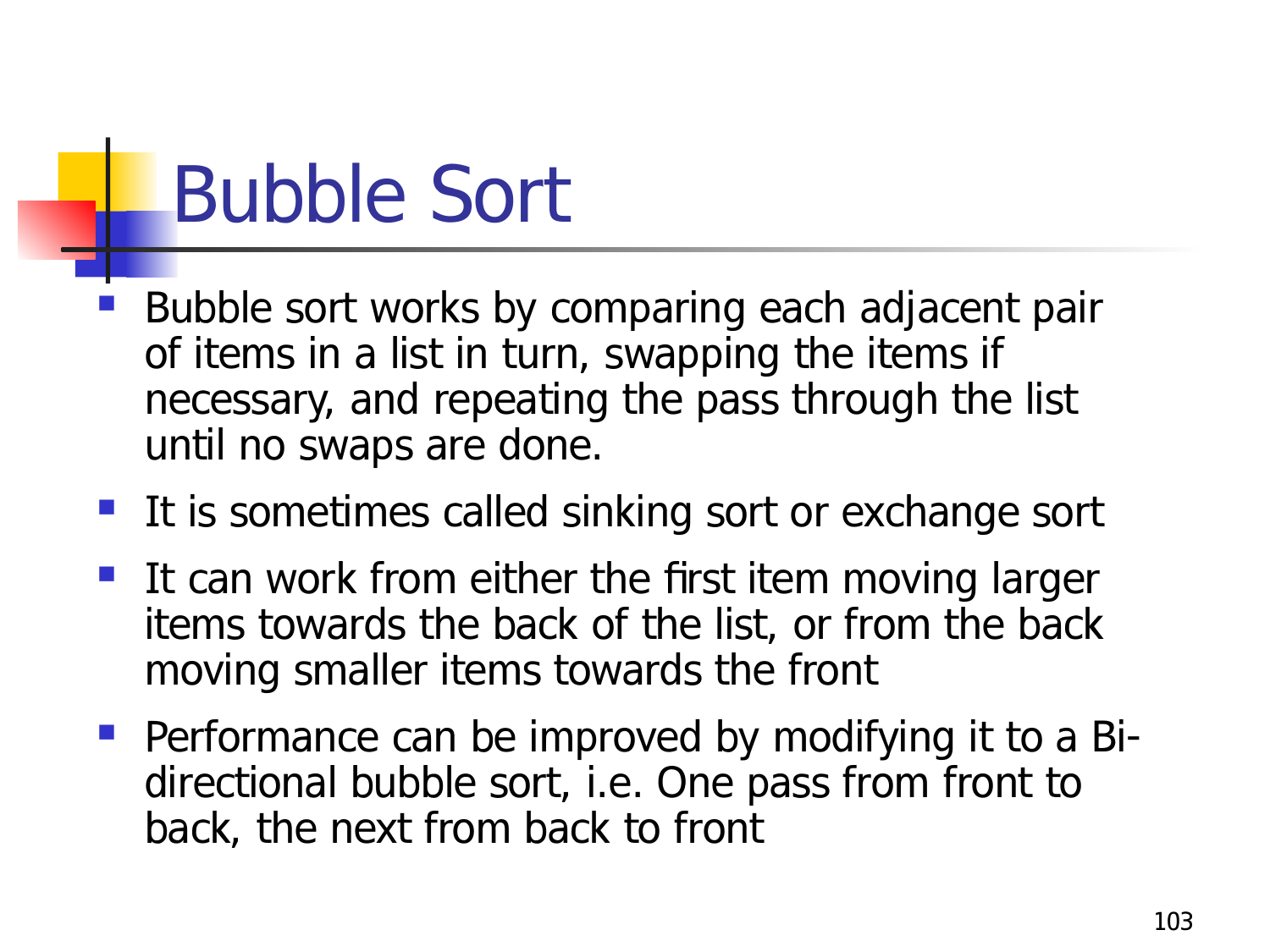

# Bubble Sort
Bubble sort works by comparing each adjacent pair of items in a list in turn, swapping the items if necessary, and repeating the pass through the list until no swaps are done.
It is sometimes called sinking sort or exchange sort
It can work from either the first item moving larger items towards the back of the list, or from the back moving smaller items towards the front
Performance can be improved by modifying it to a Bi-directional bubble sort, i.e. One pass from front to back, the next from back to front
103